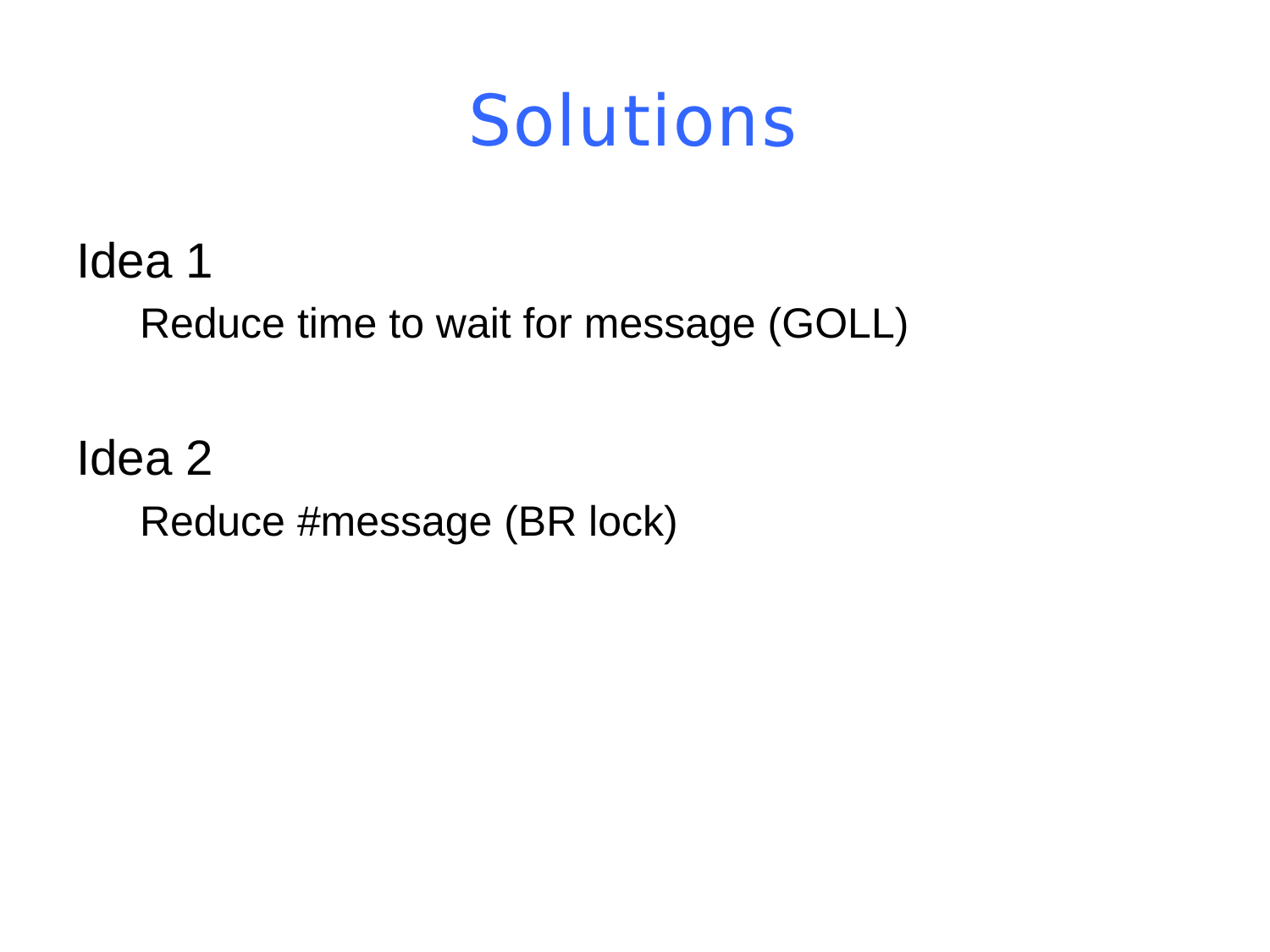

# Solutions
Idea 1
Reduce time to wait for message (GOLL)

Idea 2
Reduce #message (BR lock)